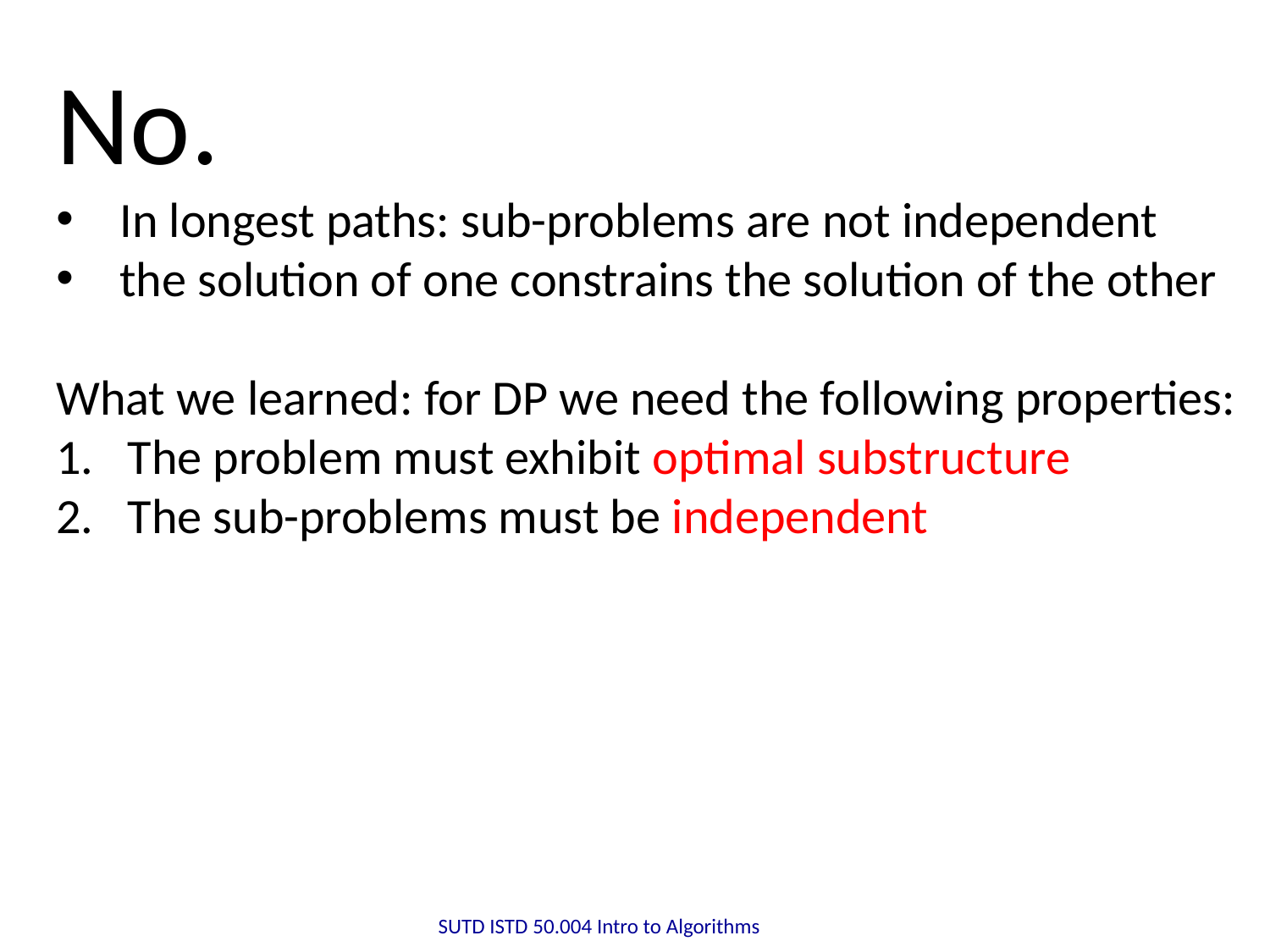

No.
In longest paths: sub-problems are not independent
the solution of one constrains the solution of the other

What we learned: for DP we need the following properties:
The problem must exhibit optimal substructure
The sub-problems must be independent
SUTD ISTD 50.004 Intro to Algorithms